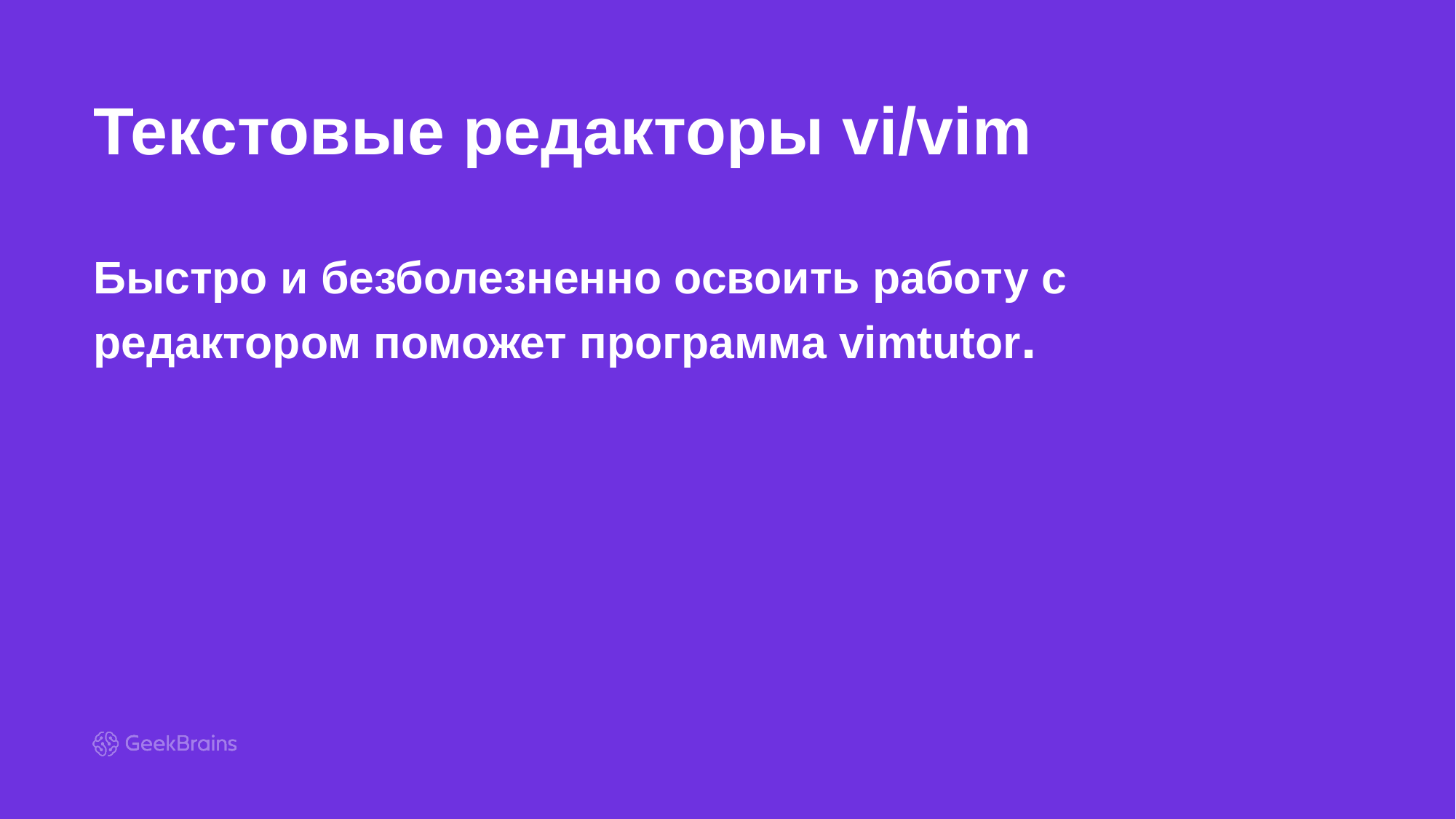

# Текстовые редакторы vi/vim

Быстро и безболезненно освоить работу с редактором поможет программа vimtutor.